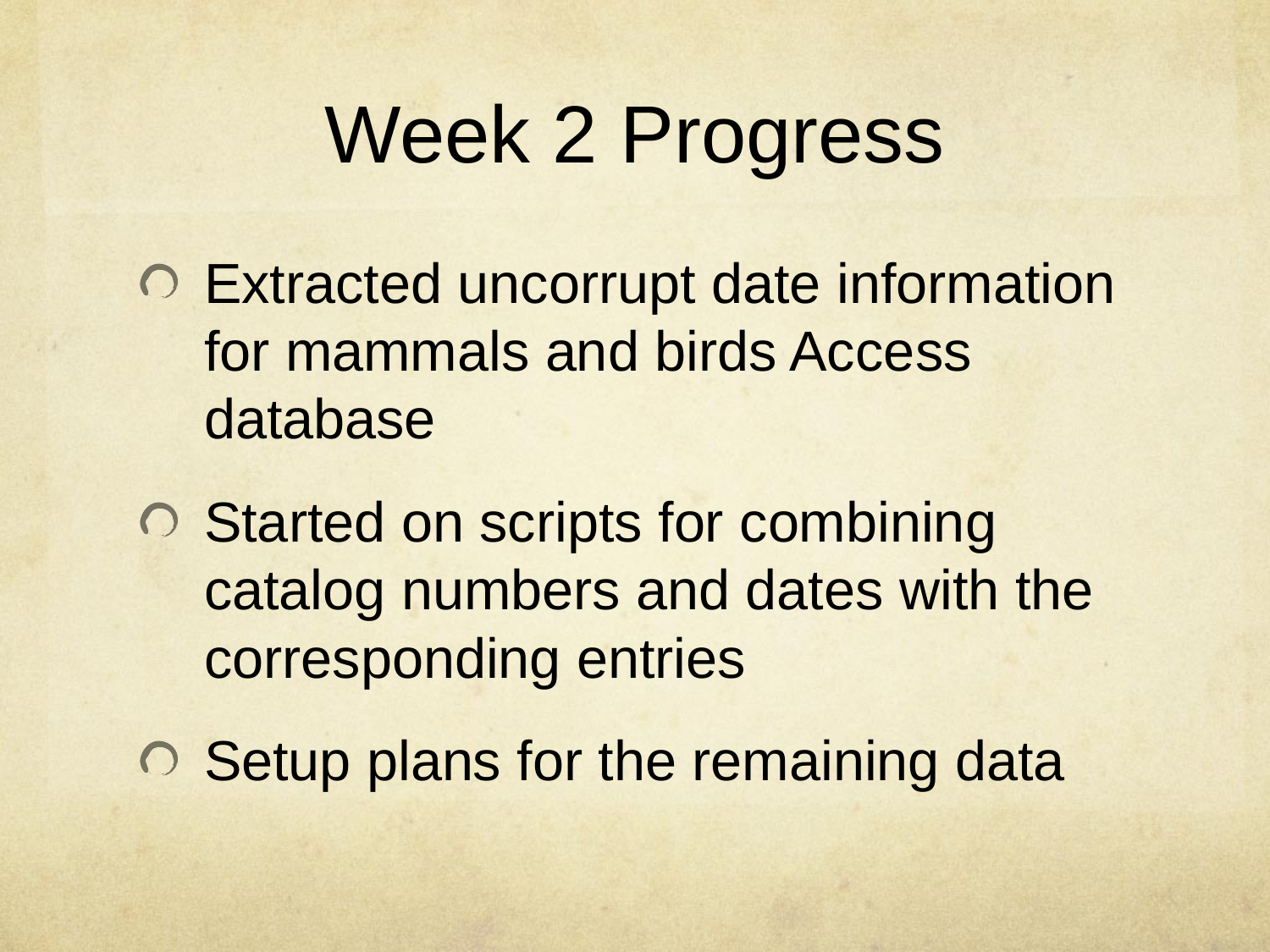

# Week 2 Progress
Extracted uncorrupt date information for mammals and birds Access database
Started on scripts for combining catalog numbers and dates with the corresponding entries
Setup plans for the remaining data